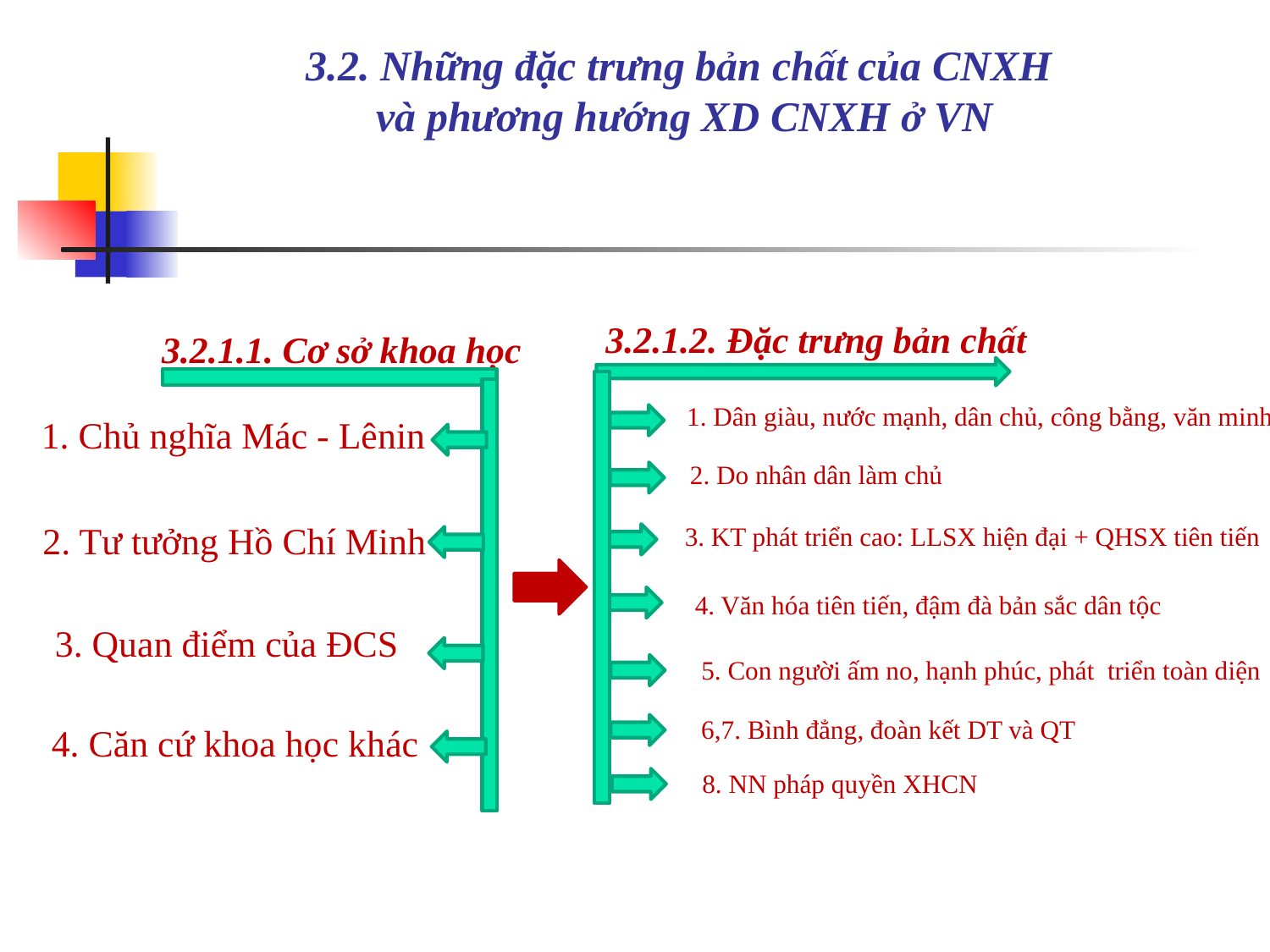

# 3.2. Những đặc trưng bản chất của CNXH và phương hướng XD CNXH ở VN
3.2.1.2. Đặc trưng bản chất
3.2.1.1. Cơ sở khoa học

1. Dân giàu, nước mạnh, dân chủ, công bằng, văn minh

1. Chủ nghĩa Mác - Lênin

2. Do nhân dân làm chủ

2. Tư tưởng Hồ Chí Minh
3. KT phát triển cao: LLSX hiện đại + QHSX tiên tiến

4. Văn hóa tiên tiến, đậm đà bản sắc dân tộc

3. Quan điểm của ĐCS

5. Con người ấm no, hạnh phúc, phát  triển toàn diện

6,7. Bình đẳng, đoàn kết DT và QT
4. Căn cứ khoa học khác

8. NN pháp quyền XHCN